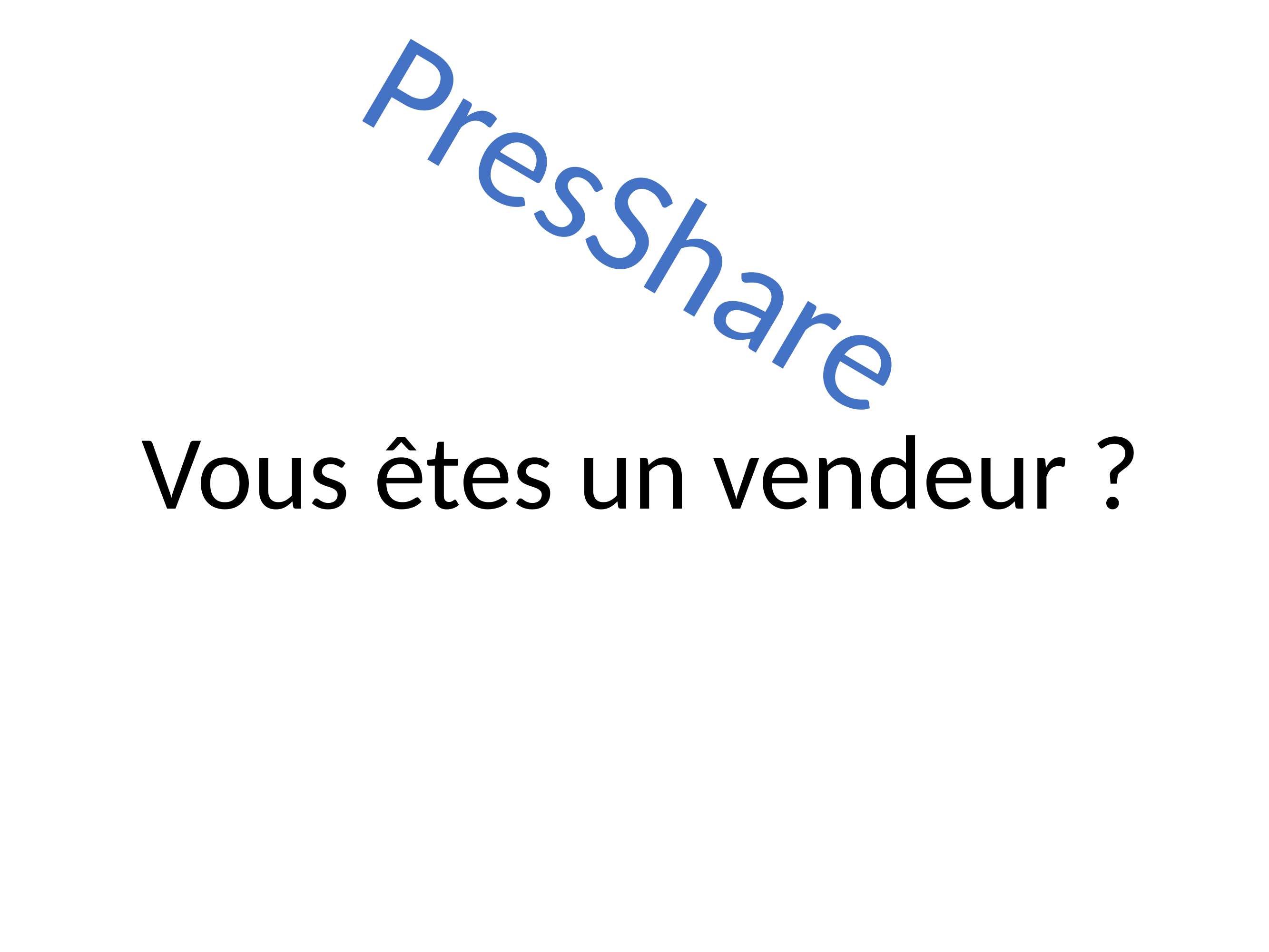

PresShare
# Vous êtes un vendeur ?